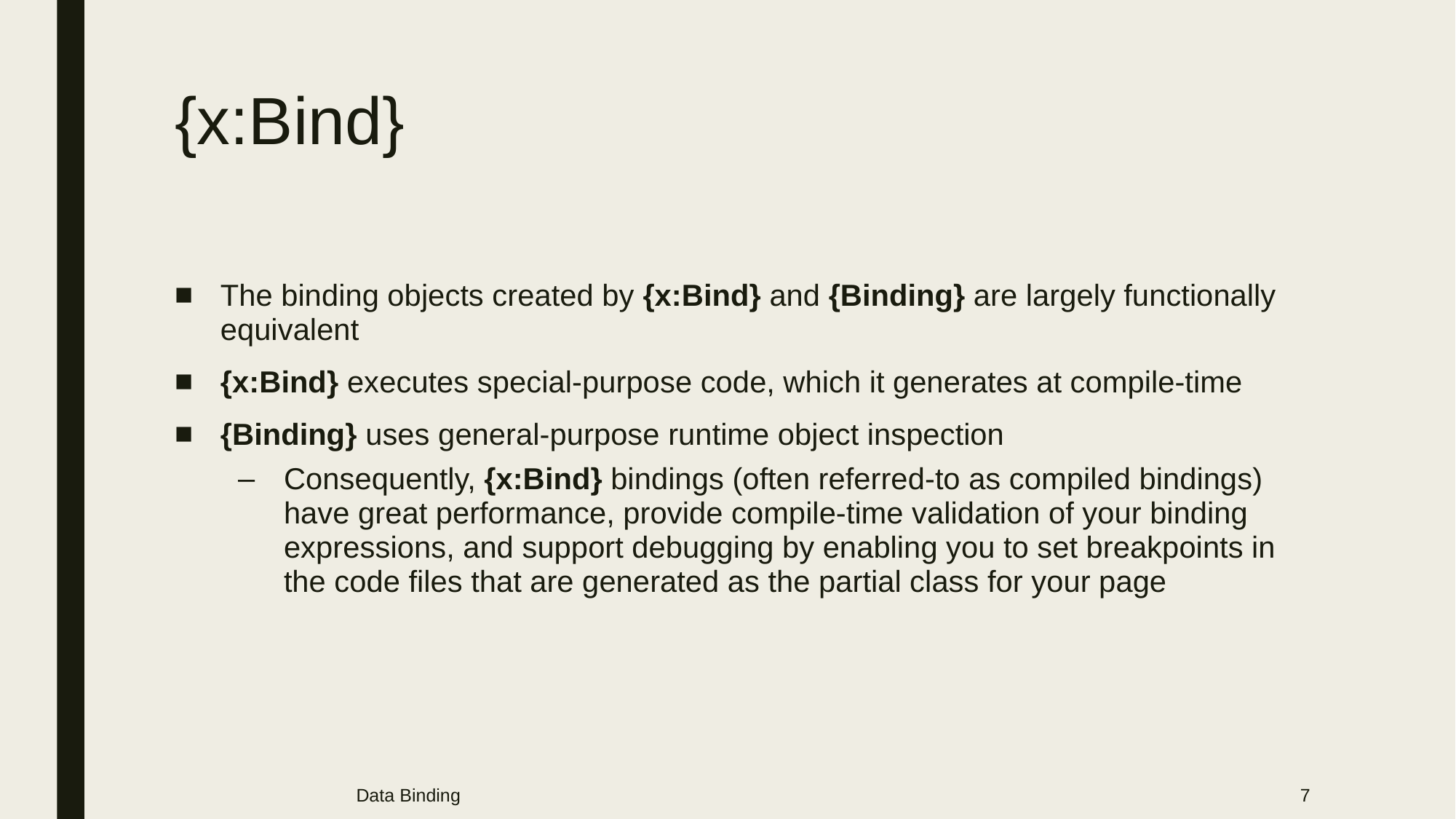

# {x:Bind}
The binding objects created by {x:Bind} and {Binding} are largely functionally equivalent
{x:Bind} executes special-purpose code, which it generates at compile-time
{Binding} uses general-purpose runtime object inspection
Consequently, {x:Bind} bindings (often referred-to as compiled bindings) have great performance, provide compile-time validation of your binding expressions, and support debugging by enabling you to set breakpoints in the code files that are generated as the partial class for your page
Data Binding
7